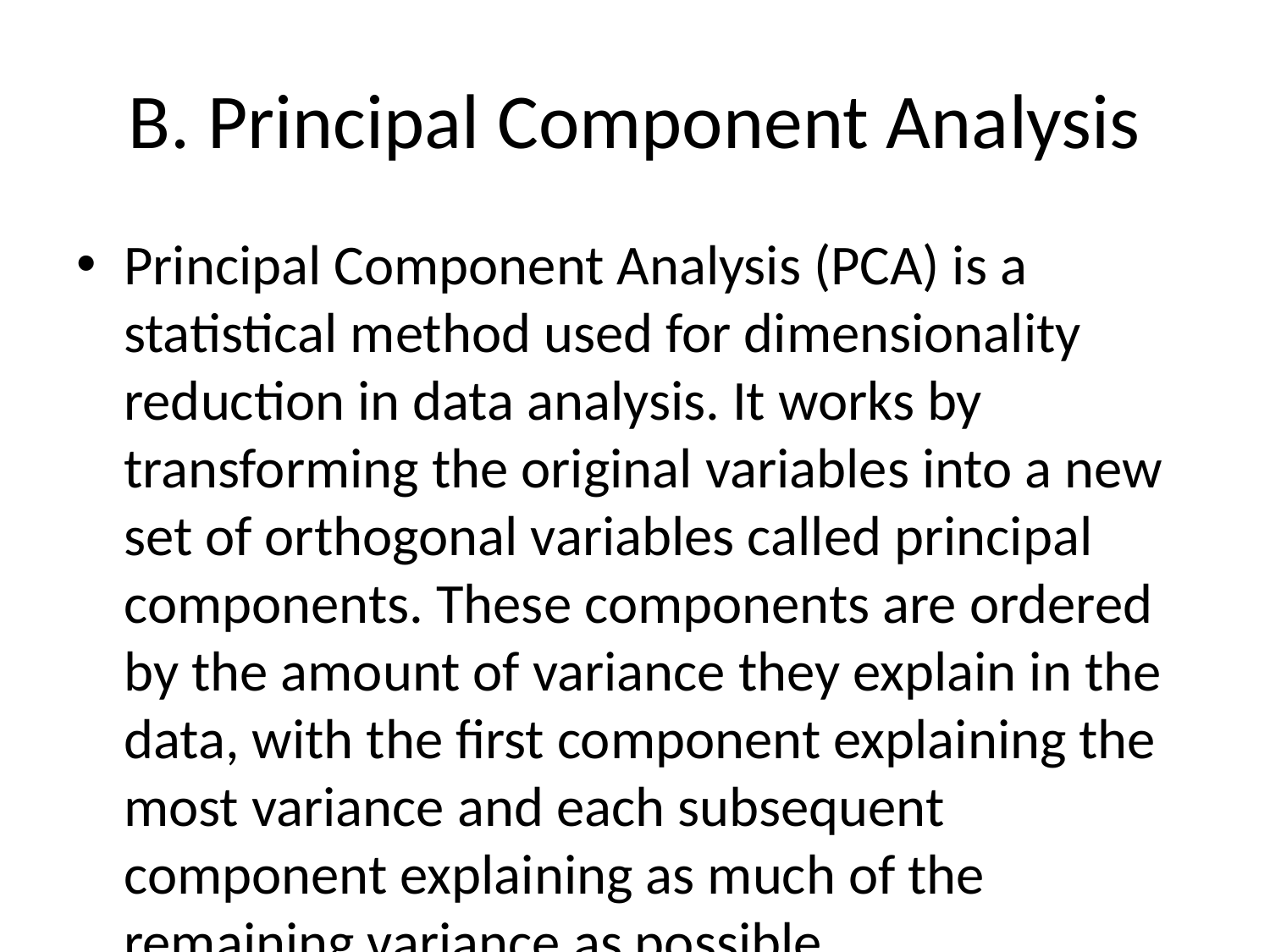

# B. Principal Component Analysis
Principal Component Analysis (PCA) is a statistical method used for dimensionality reduction in data analysis. It works by transforming the original variables into a new set of orthogonal variables called principal components. These components are ordered by the amount of variance they explain in the data, with the first component explaining the most variance and each subsequent component explaining as much of the remaining variance as possible.